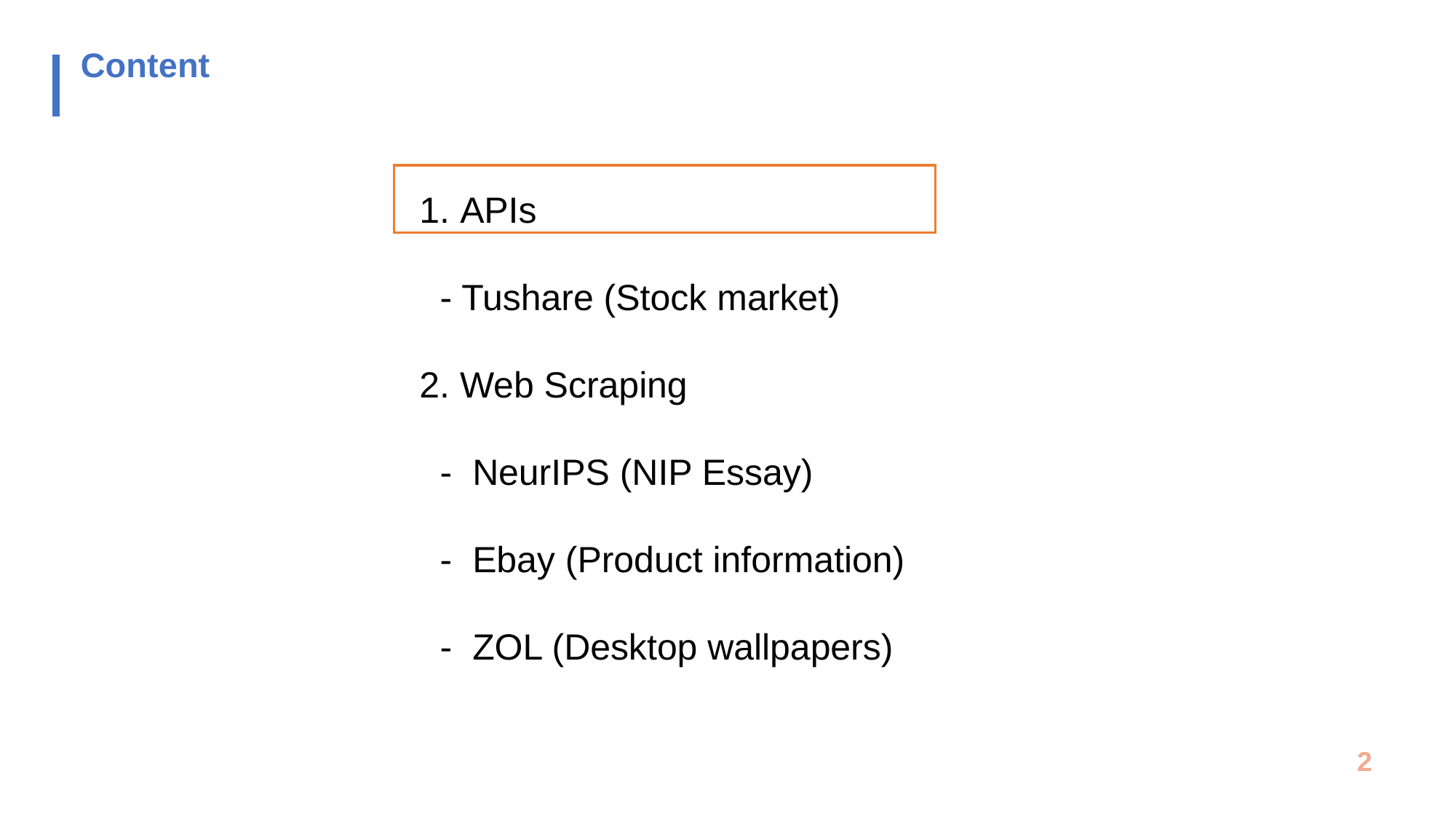

# Content
1. APIs
  - Tushare (Stock market)
2. Web Scraping
  -  NeurIPS (NIP Essay)
  -  Ebay (Product information)
  -  ZOL (Desktop wallpapers)

2